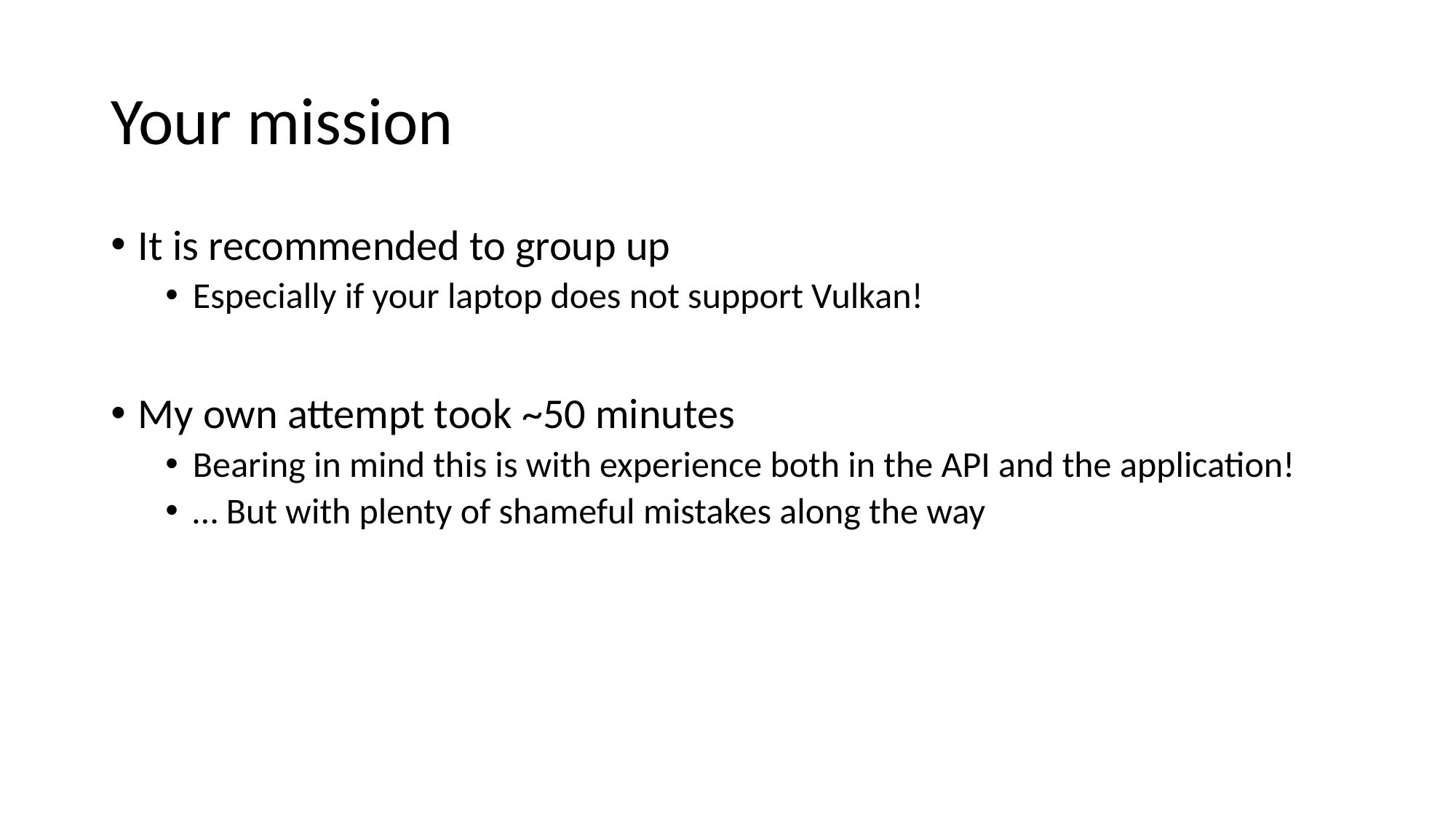

# Your mission
It is recommended to group up
Especially if your laptop does not support Vulkan!

My own attempt took ~50 minutes
Bearing in mind this is with experience both in the API and the application!
… But with plenty of shameful mistakes along the way